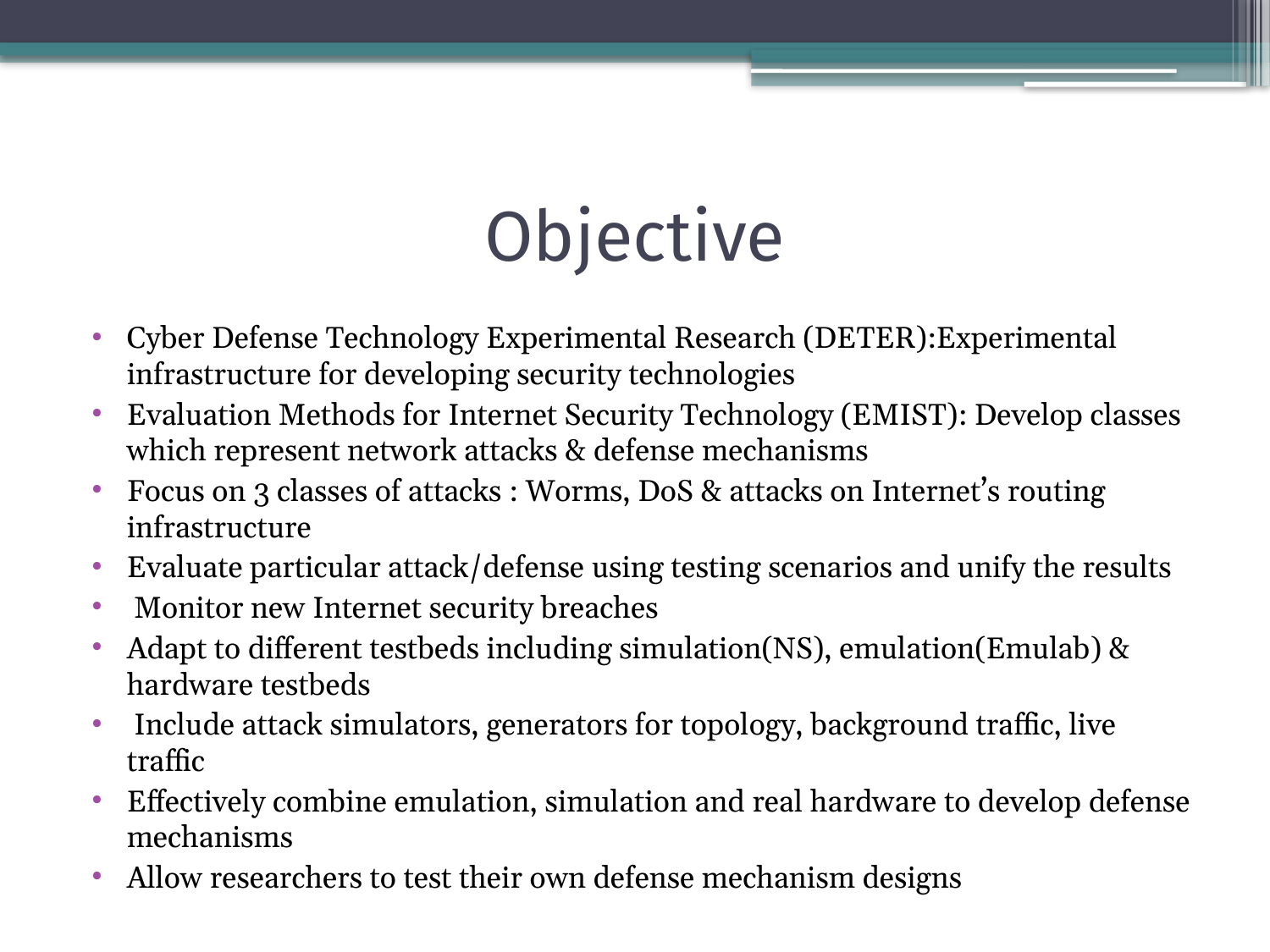

# Objective
Cyber Defense Technology Experimental Research (DETER):Experimental infrastructure for developing security technologies
Evaluation Methods for Internet Security Technology (EMIST): Develop classes which represent network attacks & defense mechanisms
Focus on 3 classes of attacks : Worms, DoS & attacks on Internet’s routing infrastructure
Evaluate particular attack/defense using testing scenarios and unify the results
 Monitor new Internet security breaches
Adapt to different testbeds including simulation(NS), emulation(Emulab) & hardware testbeds
 Include attack simulators, generators for topology, background traffic, live traffic
Effectively combine emulation, simulation and real hardware to develop defense mechanisms
Allow researchers to test their own defense mechanism designs